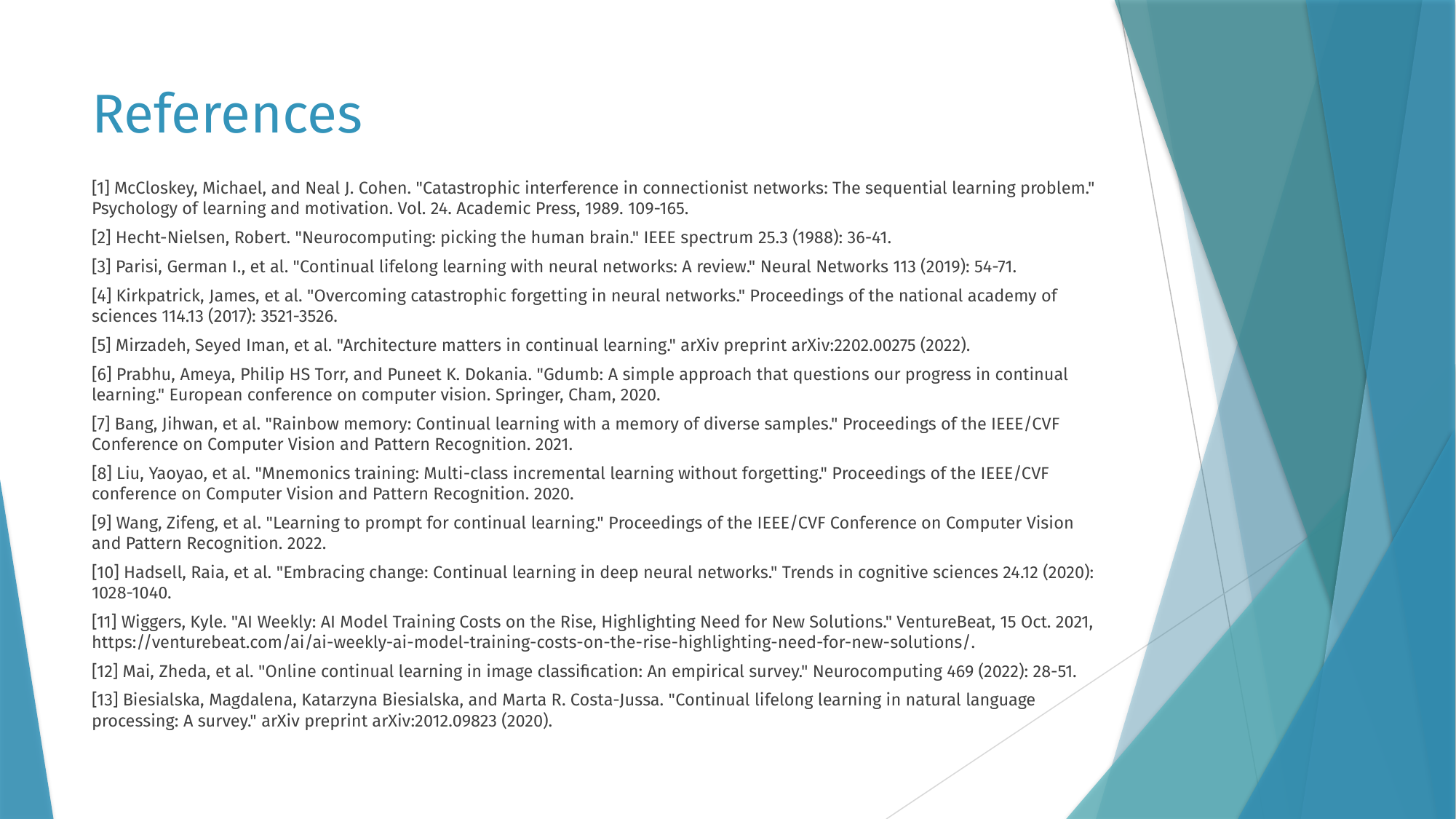

# References
[1] McCloskey, Michael, and Neal J. Cohen. "Catastrophic interference in connectionist networks: The sequential learning problem." Psychology of learning and motivation. Vol. 24. Academic Press, 1989. 109-165.
[2] Hecht-Nielsen, Robert. "Neurocomputing: picking the human brain." IEEE spectrum 25.3 (1988): 36-41.
[3] Parisi, German I., et al. "Continual lifelong learning with neural networks: A review." Neural Networks 113 (2019): 54-71.
[4] Kirkpatrick, James, et al. "Overcoming catastrophic forgetting in neural networks." Proceedings of the national academy of sciences 114.13 (2017): 3521-3526.
[5] Mirzadeh, Seyed Iman, et al. "Architecture matters in continual learning." arXiv preprint arXiv:2202.00275 (2022).
[6] Prabhu, Ameya, Philip HS Torr, and Puneet K. Dokania. "Gdumb: A simple approach that questions our progress in continual learning." European conference on computer vision. Springer, Cham, 2020.
[7] Bang, Jihwan, et al. "Rainbow memory: Continual learning with a memory of diverse samples." Proceedings of the IEEE/CVF Conference on Computer Vision and Pattern Recognition. 2021.
[8] Liu, Yaoyao, et al. "Mnemonics training: Multi-class incremental learning without forgetting." Proceedings of the IEEE/CVF conference on Computer Vision and Pattern Recognition. 2020.
[9] Wang, Zifeng, et al. "Learning to prompt for continual learning." Proceedings of the IEEE/CVF Conference on Computer Vision and Pattern Recognition. 2022.
[10] Hadsell, Raia, et al. "Embracing change: Continual learning in deep neural networks." Trends in cognitive sciences 24.12 (2020): 1028-1040.
[11] Wiggers, Kyle. "AI Weekly: AI Model Training Costs on the Rise, Highlighting Need for New Solutions." VentureBeat, 15 Oct. 2021, https://venturebeat.com/ai/ai-weekly-ai-model-training-costs-on-the-rise-highlighting-need-for-new-solutions/.
[12] Mai, Zheda, et al. "Online continual learning in image classification: An empirical survey." Neurocomputing 469 (2022): 28-51.
[13] Biesialska, Magdalena, Katarzyna Biesialska, and Marta R. Costa-Jussa. "Continual lifelong learning in natural language processing: A survey." arXiv preprint arXiv:2012.09823 (2020).